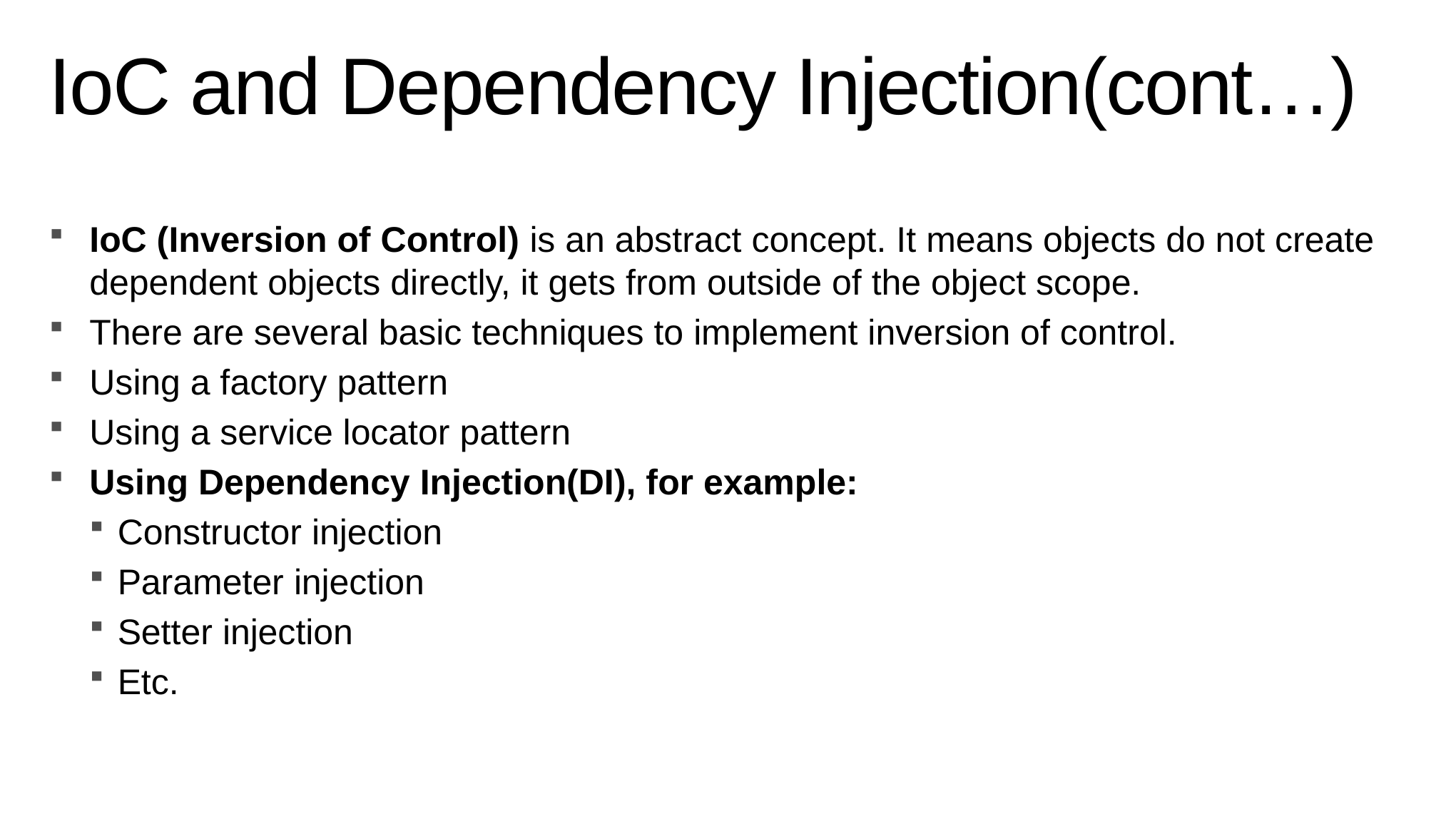

# IoC and Dependency Injection(cont…)

IoC (Inversion of Control) is an abstract concept. It means objects do not create dependent objects directly, it gets from outside of the object scope.
There are several basic techniques to implement inversion of control.
Using a factory pattern
Using a service locator pattern
Using Dependency Injection(DI), for example:
Constructor injection
Parameter injection
Setter injection
Etc.